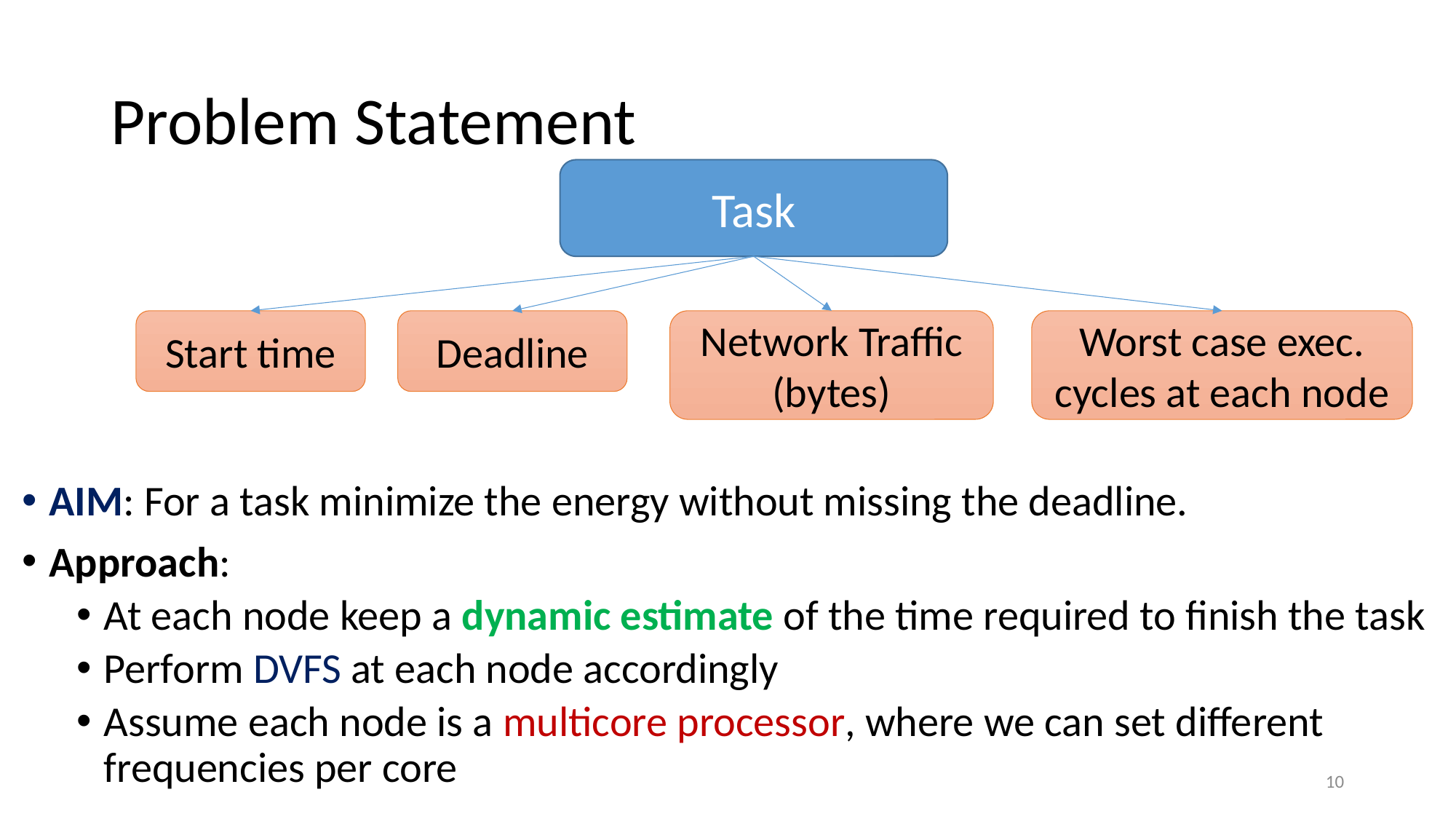

# Problem Statement
Task
Network Traffic (bytes)
Worst case exec. cycles at each node
Deadline
Start time
AIM: For a task minimize the energy without missing the deadline.
Approach:
At each node keep a dynamic estimate of the time required to finish the task
Perform DVFS at each node accordingly
Assume each node is a multicore processor, where we can set different
frequencies per core
10